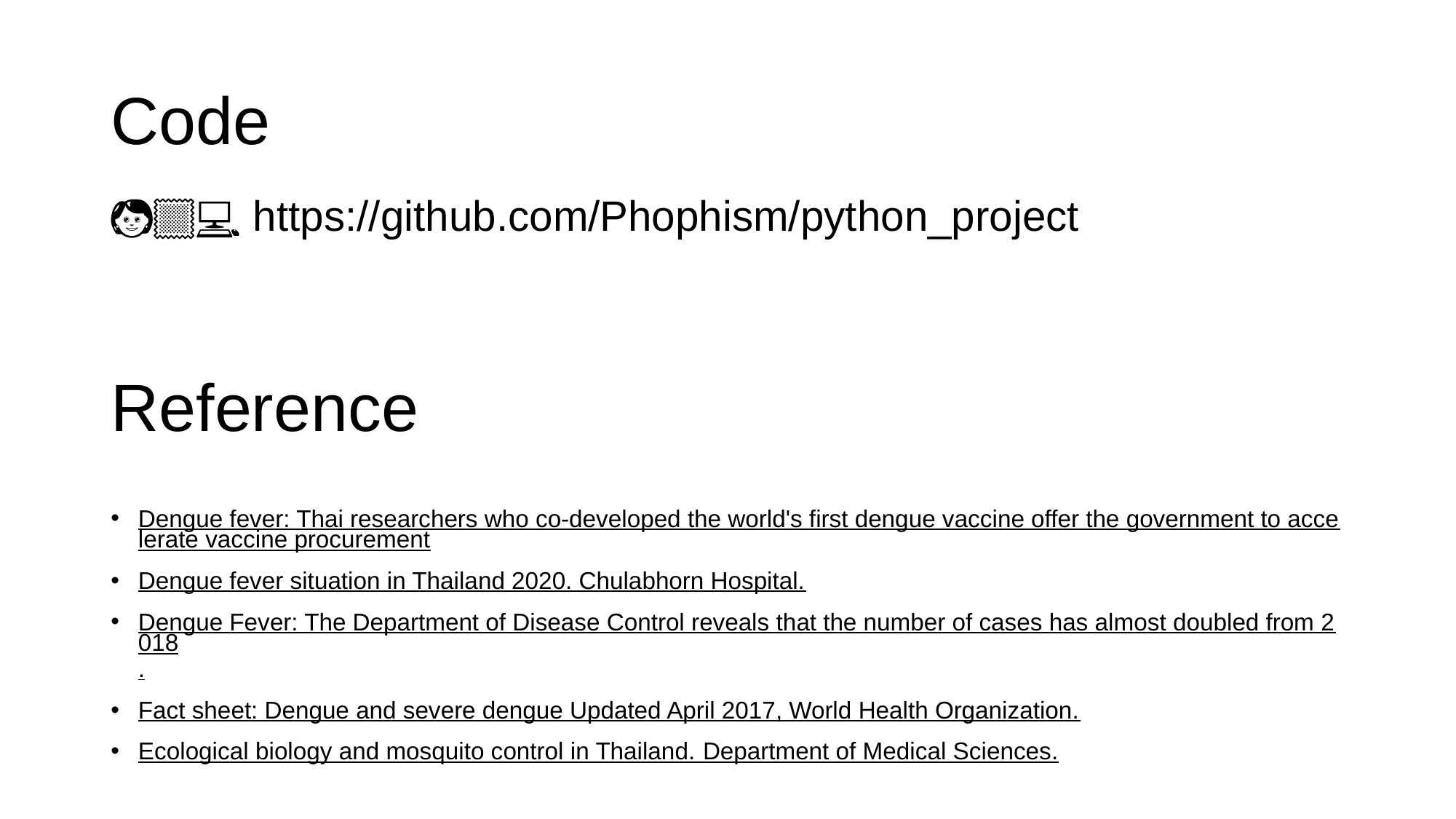

# Code
👩🏼‍💻 https://github.com/Phophism/python_project
Reference
Dengue fever: Thai researchers who co-developed the world's first dengue vaccine offer the government to accelerate vaccine procurement
Dengue fever situation in Thailand 2020. Chulabhorn Hospital.
Dengue Fever: The Department of Disease Control reveals that the number of cases has almost doubled from 2018.
Fact sheet: Dengue and severe dengue Updated April 2017, World Health Organization.
Ecological biology and mosquito control in Thailand. Department of Medical Sciences.